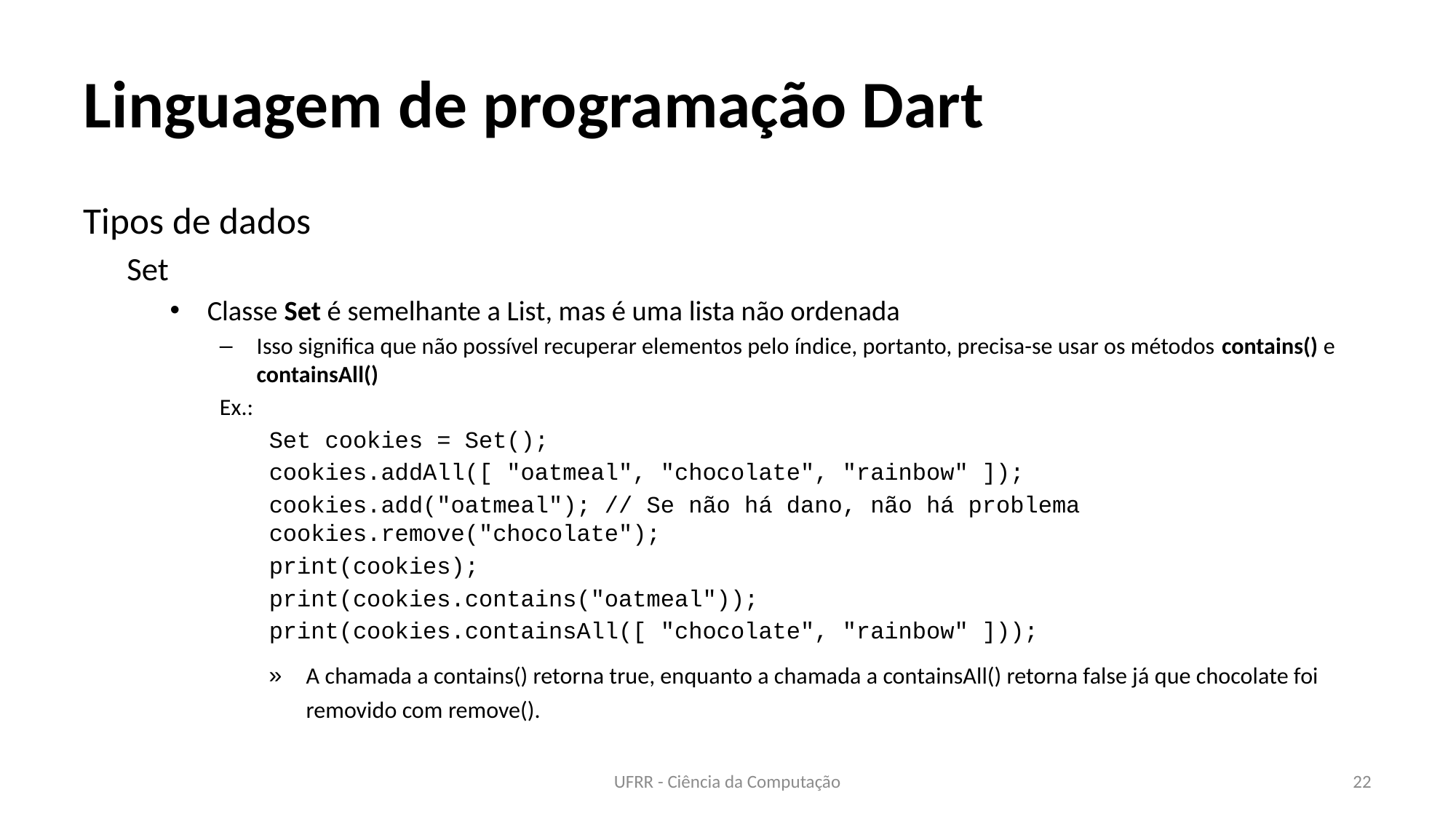

# Linguagem de programação Dart
Tipos de dados
Set
Classe Set é semelhante a List, mas é uma lista não ordenada
Isso significa que não possível recuperar elementos pelo índice, portanto, precisa-se usar os métodos contains() e containsAll()
Ex.:
Set cookies = Set();
cookies.addAll([ "oatmeal", "chocolate", "rainbow" ]);
cookies.add("oatmeal"); // Se não há dano, não há problema cookies.remove("chocolate");
print(cookies);
print(cookies.contains("oatmeal"));
print(cookies.containsAll([ "chocolate", "rainbow" ]));
A chamada a contains() retorna true, enquanto a chamada a containsAll() retorna false já que chocolate foi removido com remove().
UFRR - Ciência da Computação
22